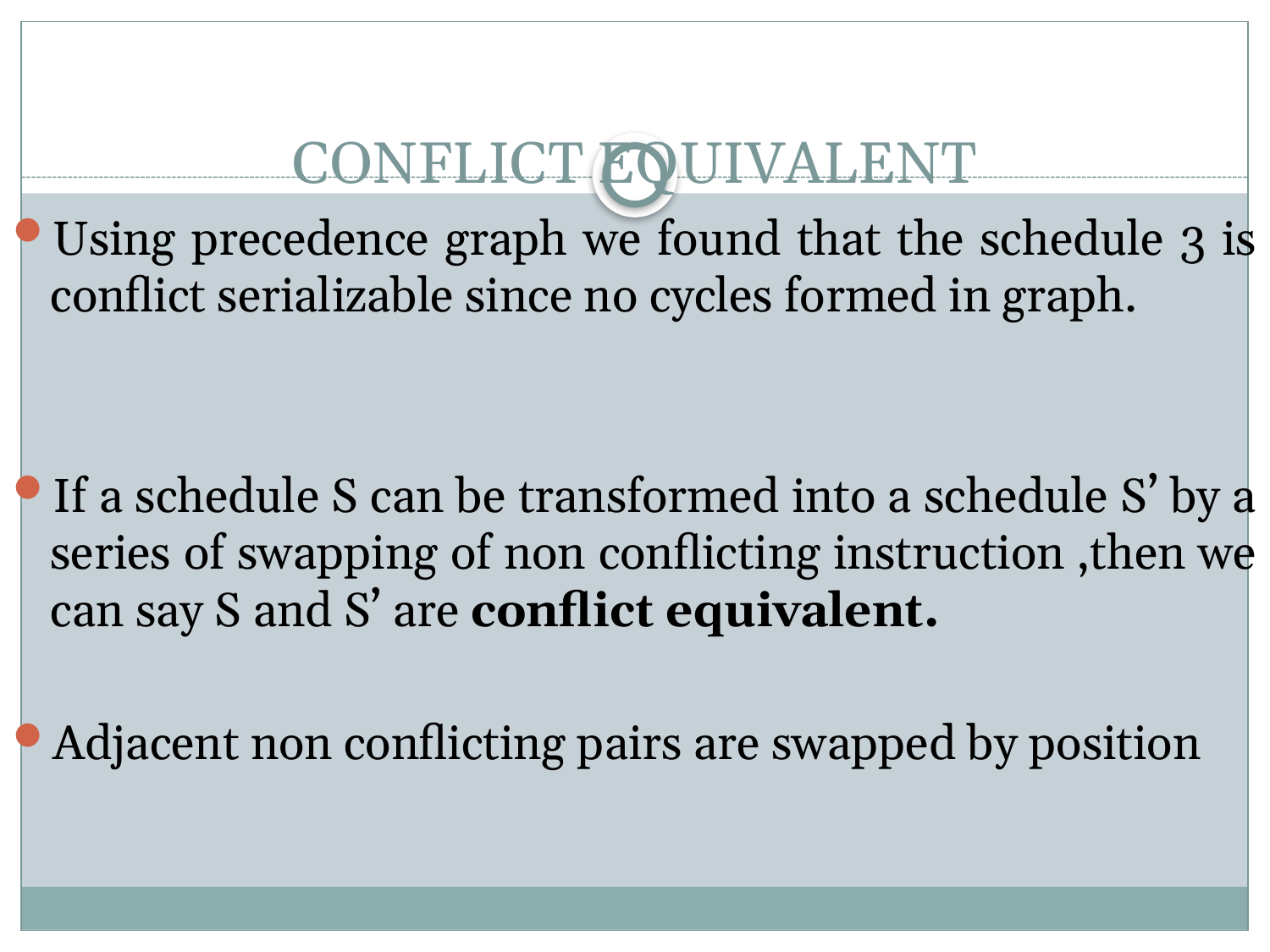

# CONFLICT EQUIVALENT
Using precedence graph we found that the schedule 3 is conflict serializable since no cycles formed in graph.

If a schedule S can be transformed into a schedule S’ by a series of swapping of non conflicting instruction ,then we can say S and S’ are conflict equivalent.

Adjacent non conflicting pairs are swapped by position